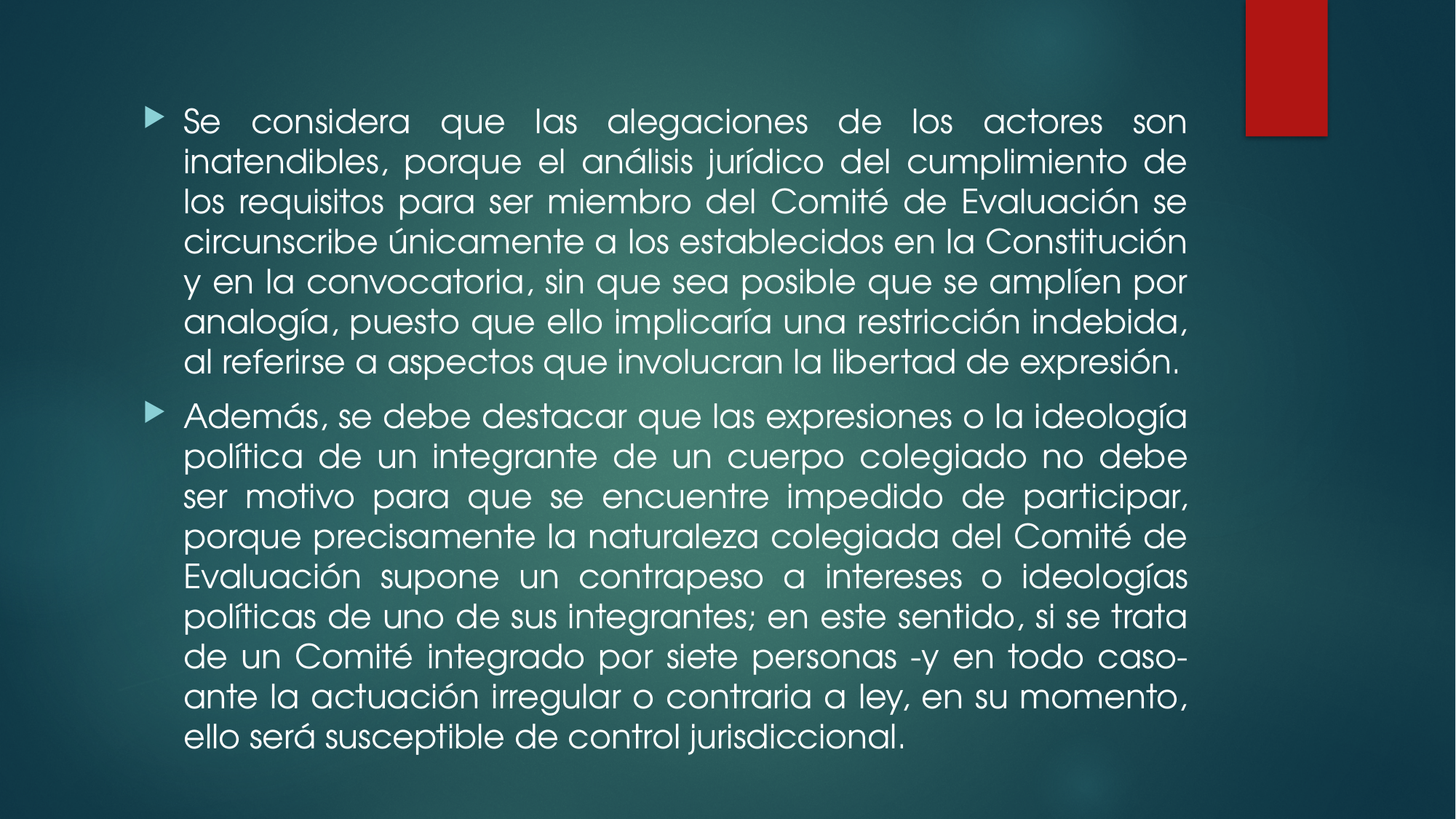

#
Se considera que las alegaciones de los actores son inatendibles, porque el análisis jurídico del cumplimiento de los requisitos para ser miembro del Comité de Evaluación se circunscribe únicamente a los establecidos en la Constitución y en la convocatoria, sin que sea posible que se amplíen por analogía, puesto que ello implicaría una restricción indebida, al referirse a aspectos que involucran la libertad de expresión.
Además, se debe destacar que las expresiones o la ideología política de un integrante de un cuerpo colegiado no debe ser motivo para que se encuentre impedido de participar, porque precisamente la naturaleza colegiada del Comité de Evaluación supone un contrapeso a intereses o ideologías políticas de uno de sus integrantes; en este sentido, si se trata de un Comité integrado por siete personas -y en todo caso- ante la actuación irregular o contraria a ley, en su momento, ello será susceptible de control jurisdiccional.